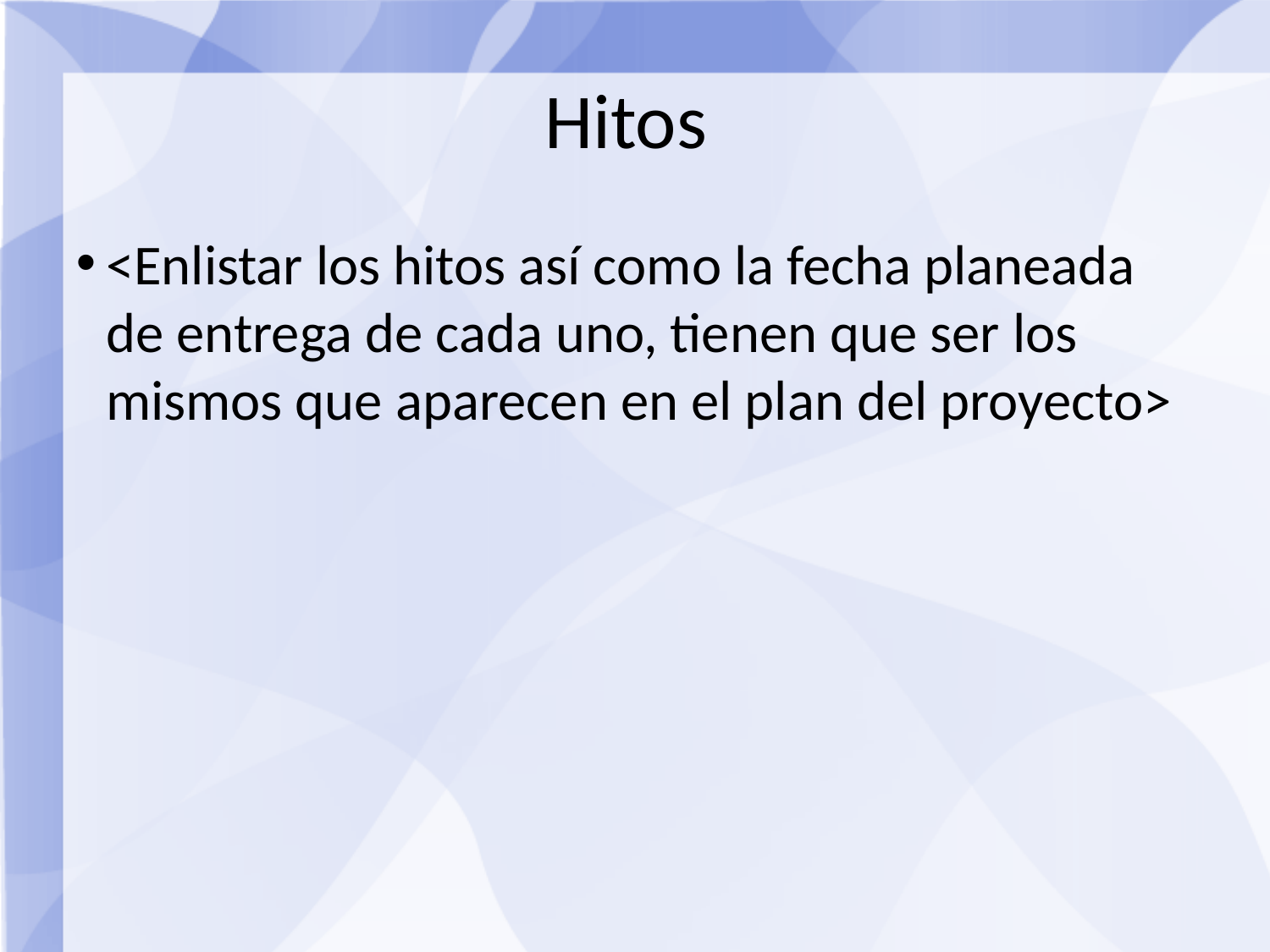

Hitos
<Enlistar los hitos así como la fecha planeada de entrega de cada uno, tienen que ser los mismos que aparecen en el plan del proyecto>